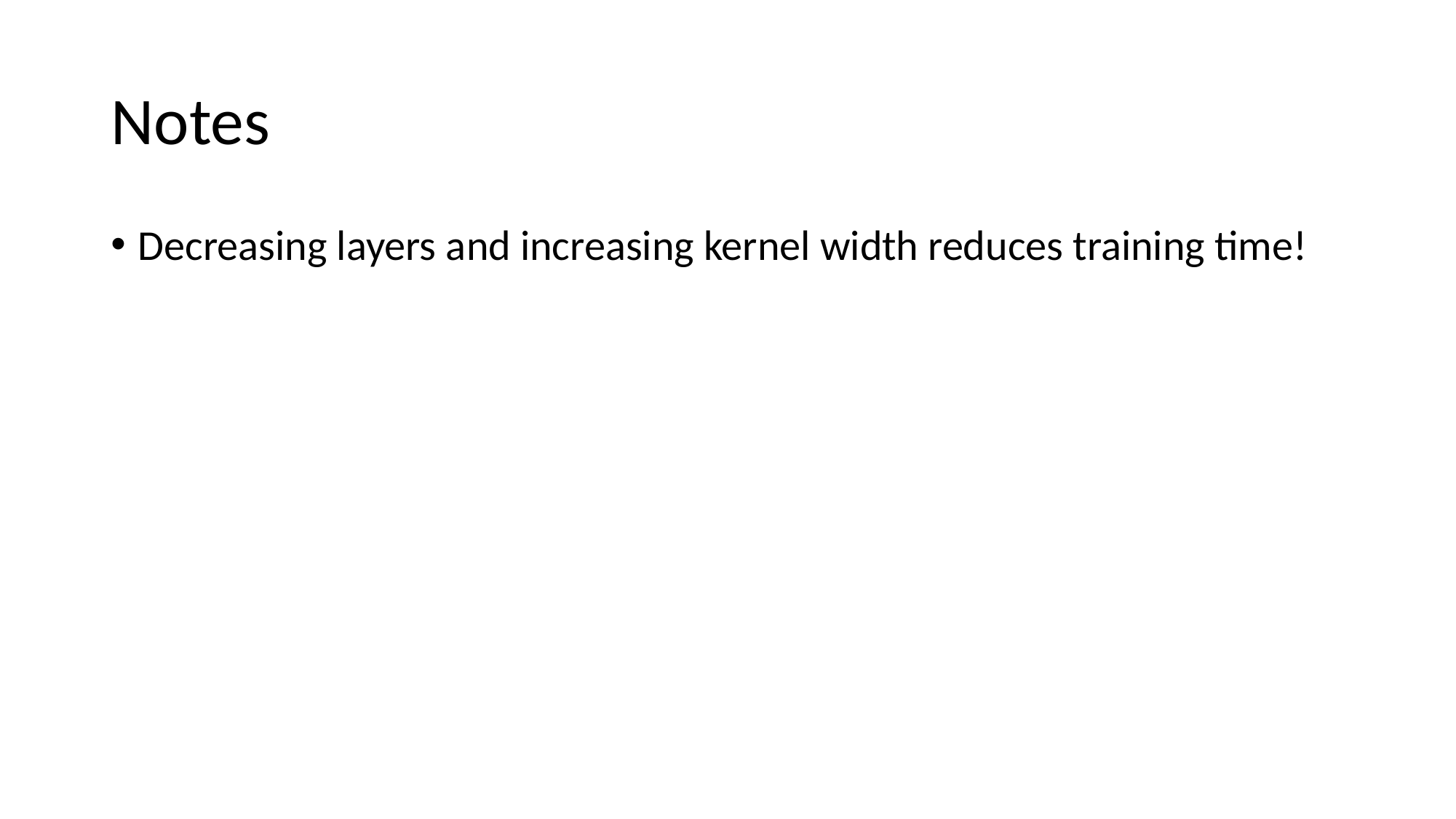

# Notes
Decreasing layers and increasing kernel width reduces training time!